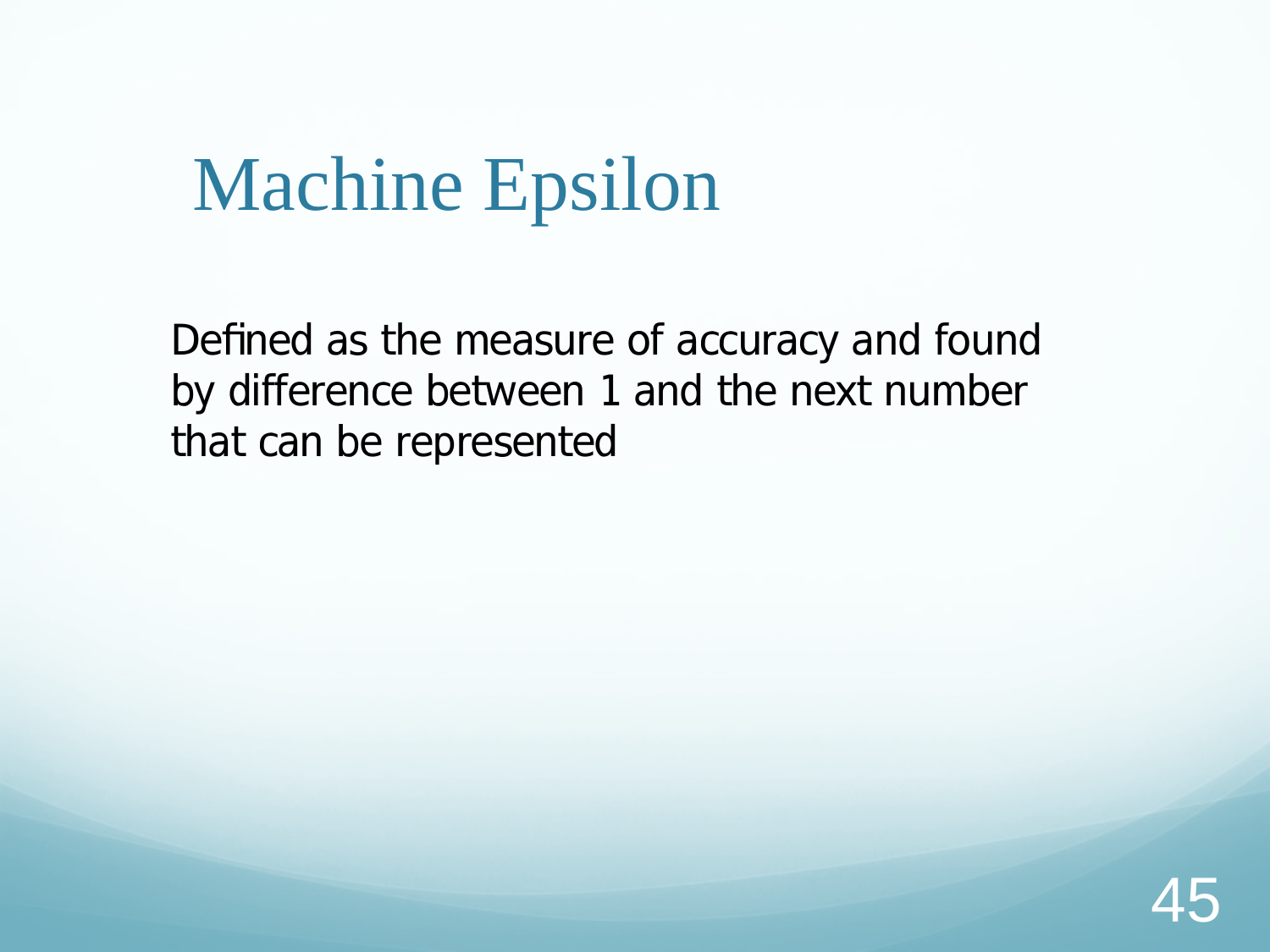

Machine Epsilon
Defined as the measure of accuracy and found by difference between 1 and the next number that can be represented
45